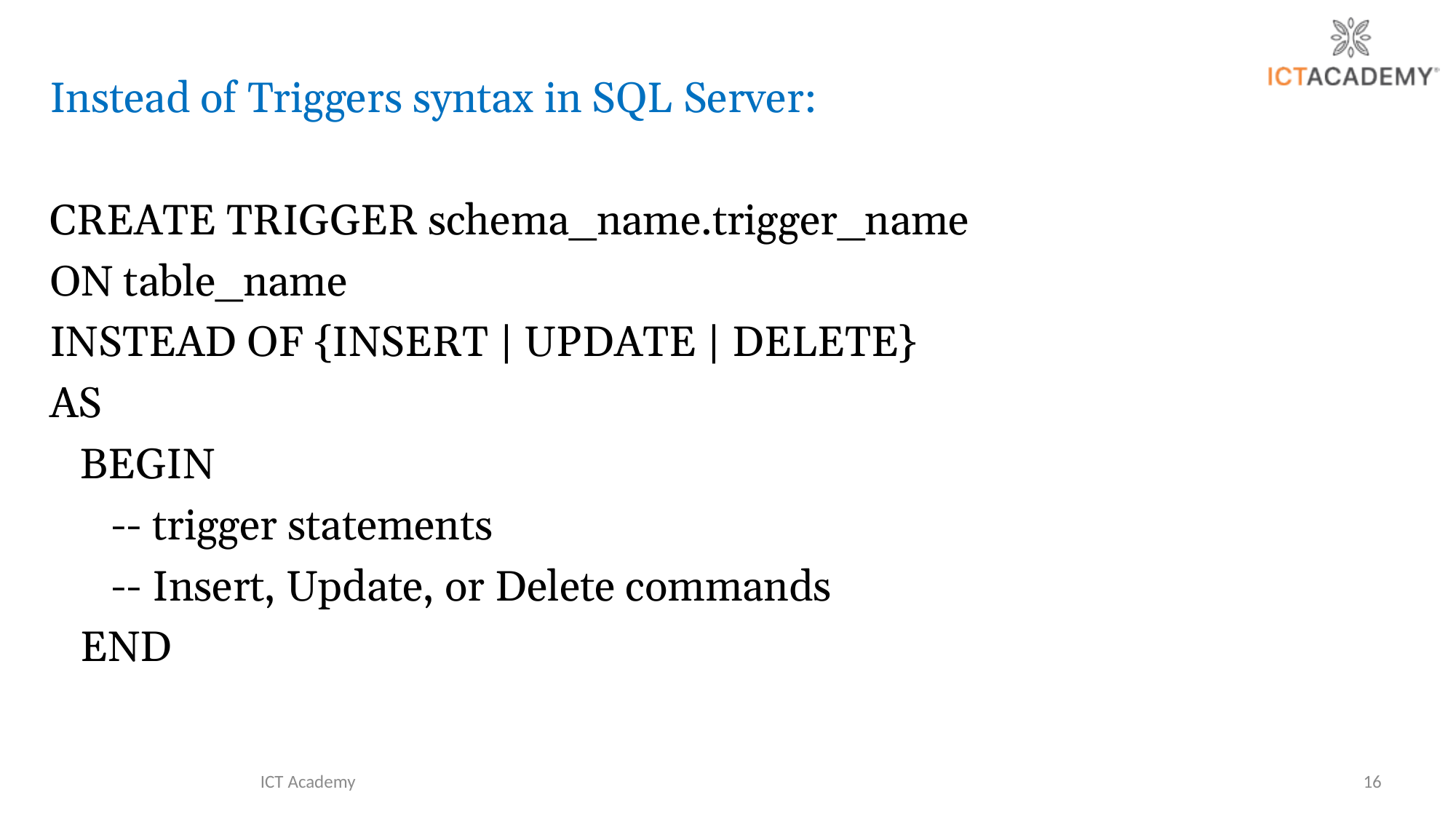

Instead of Triggers syntax in SQL Server:

CREATE TRIGGER schema_name.trigger_name
ON table_name
INSTEAD OF {INSERT | UPDATE | DELETE}
AS
   BEGIN
      -- trigger statements
      -- Insert, Update, or Delete commands
   END
ICT Academy
16